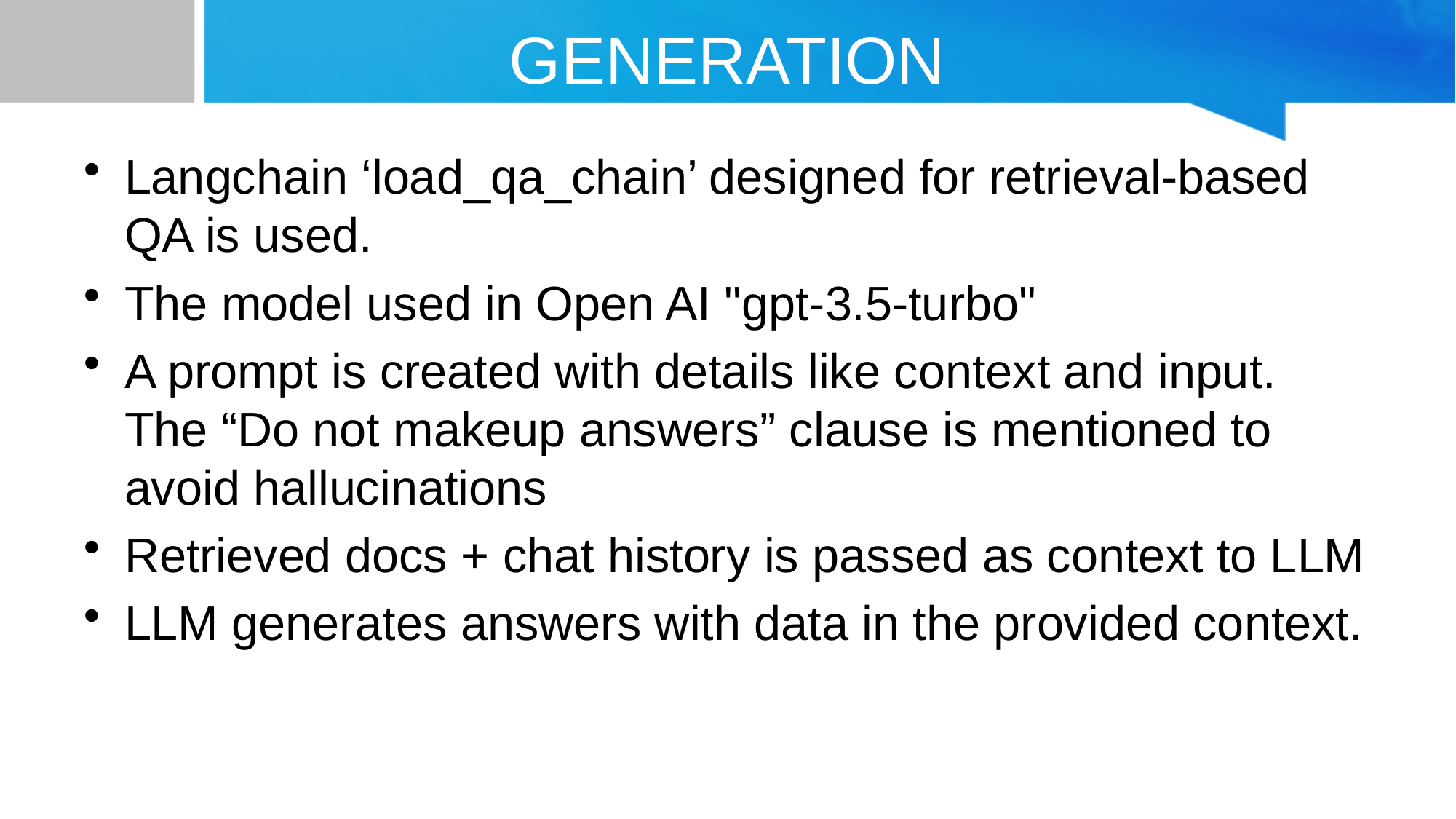

# GENERATION
Langchain ‘load_qa_chain’ designed for retrieval-based  QA is used.
The model used in Open AI "gpt-3.5-turbo"
A prompt is created with details like context and input. The “Do not makeup answers” clause is mentioned to avoid hallucinations
Retrieved docs + chat history is passed as context to LLM
LLM generates answers with data in the provided context.